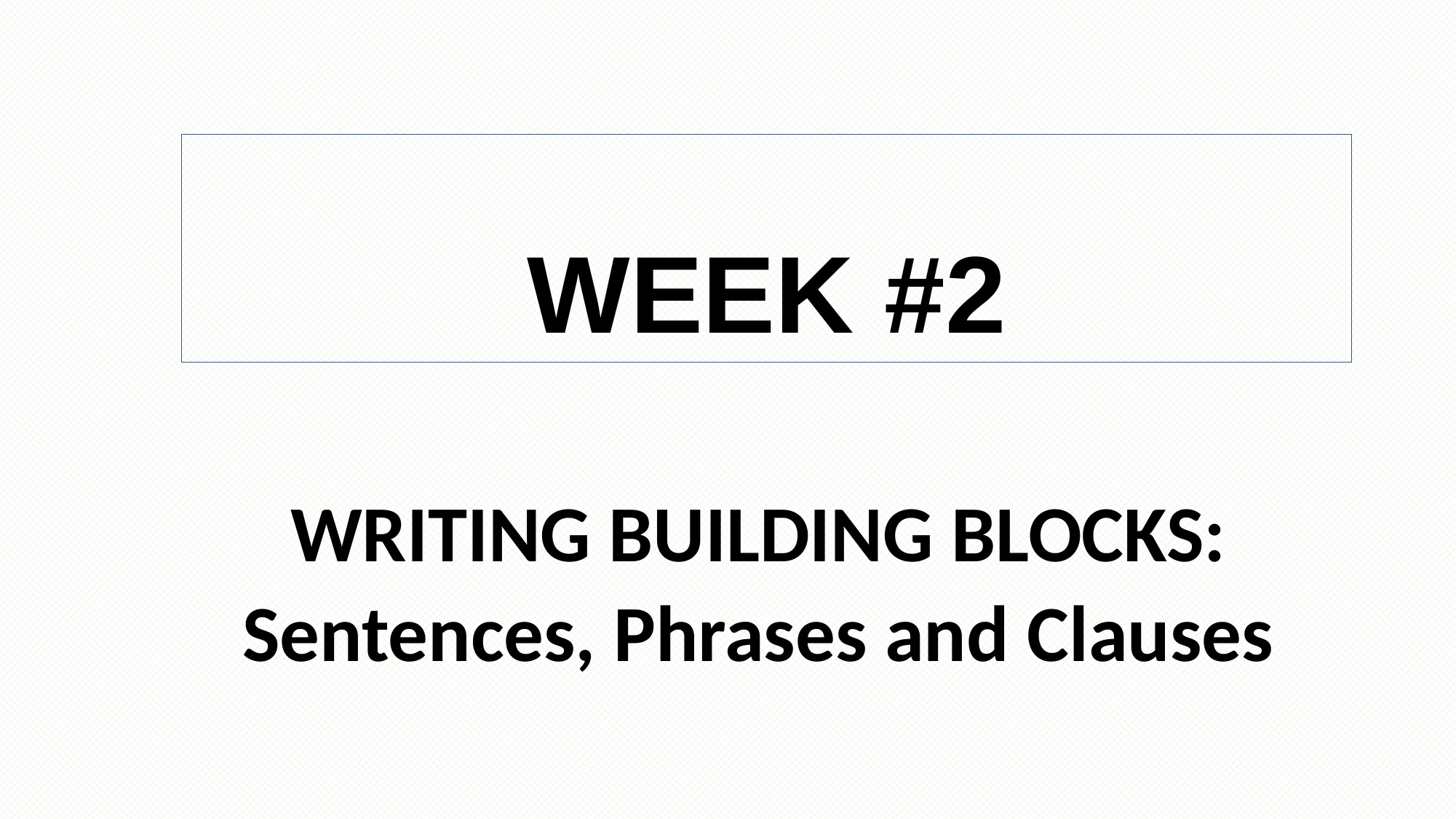

# WEEK #2
WRITING BUILDING BLOCKS:
Sentences, Phrases and Clauses